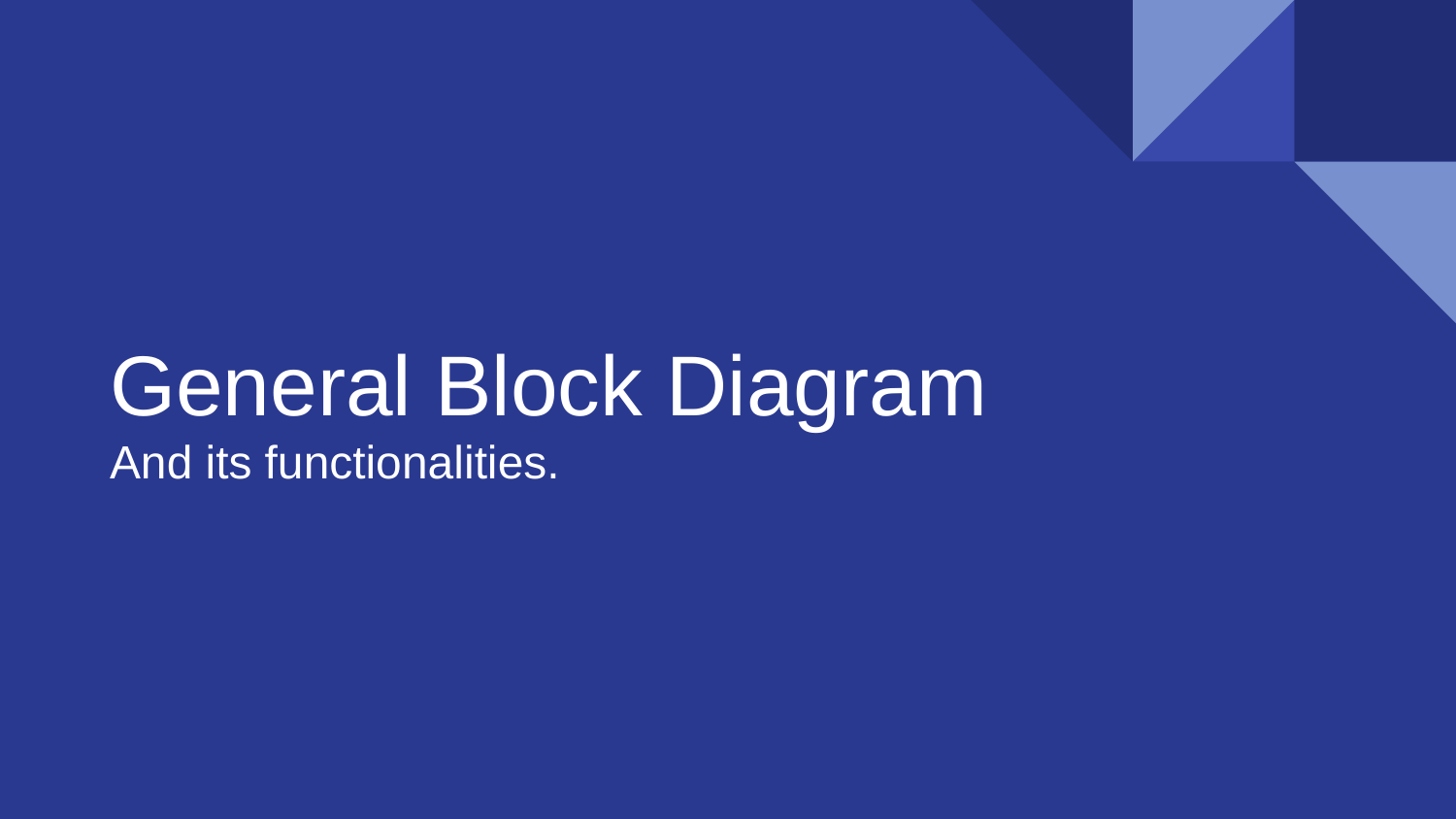

# General Block Diagram
And its functionalities.